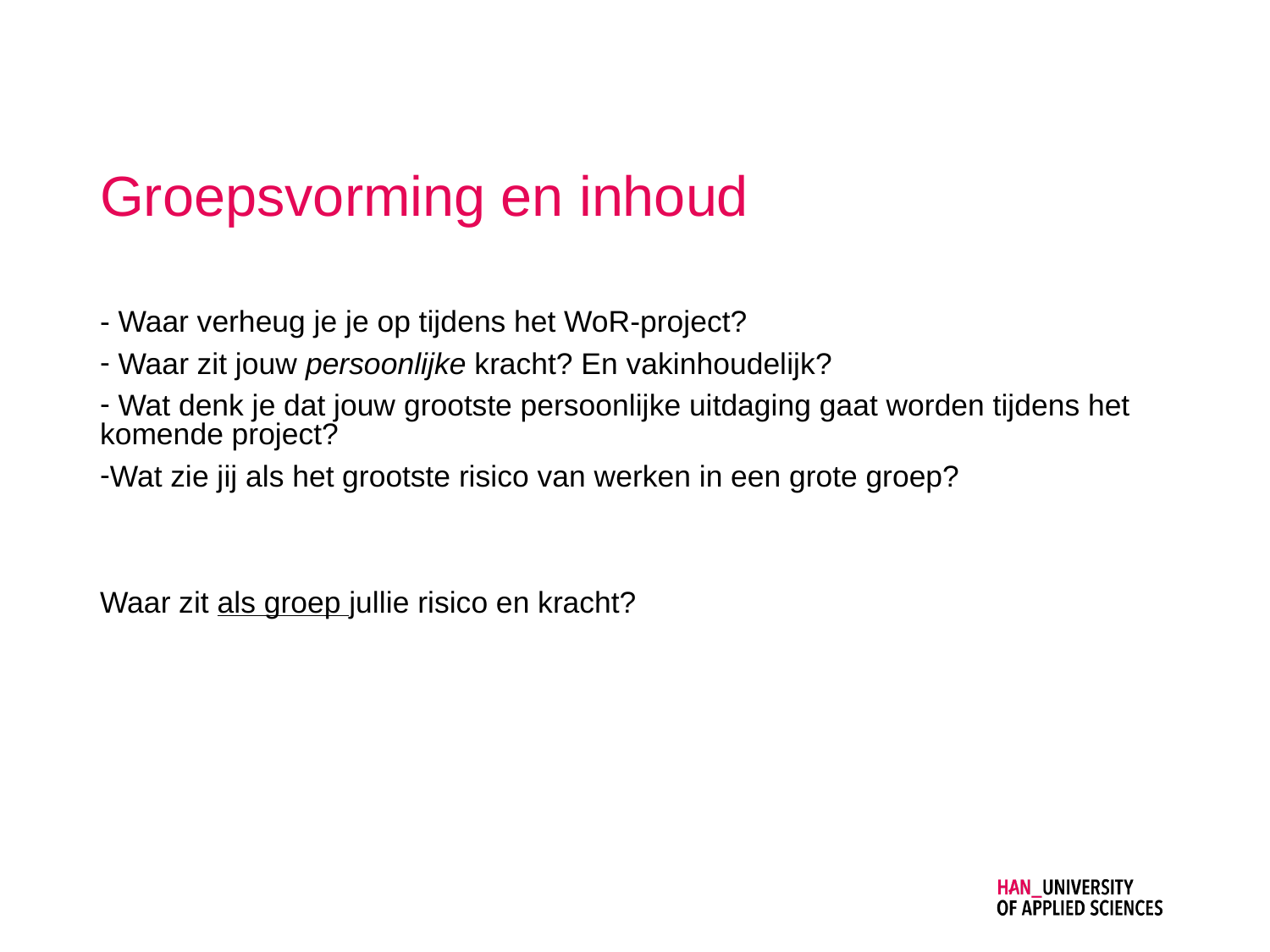

# Groepsvorming en inhoud

- Waar verheug je je op tijdens het WoR-project?
 Waar zit jouw persoonlijke kracht? En vakinhoudelijk?
 Wat denk je dat jouw grootste persoonlijke uitdaging gaat worden tijdens het komende project?
Wat zie jij als het grootste risico van werken in een grote groep?

Waar zit als groep jullie risico en kracht?